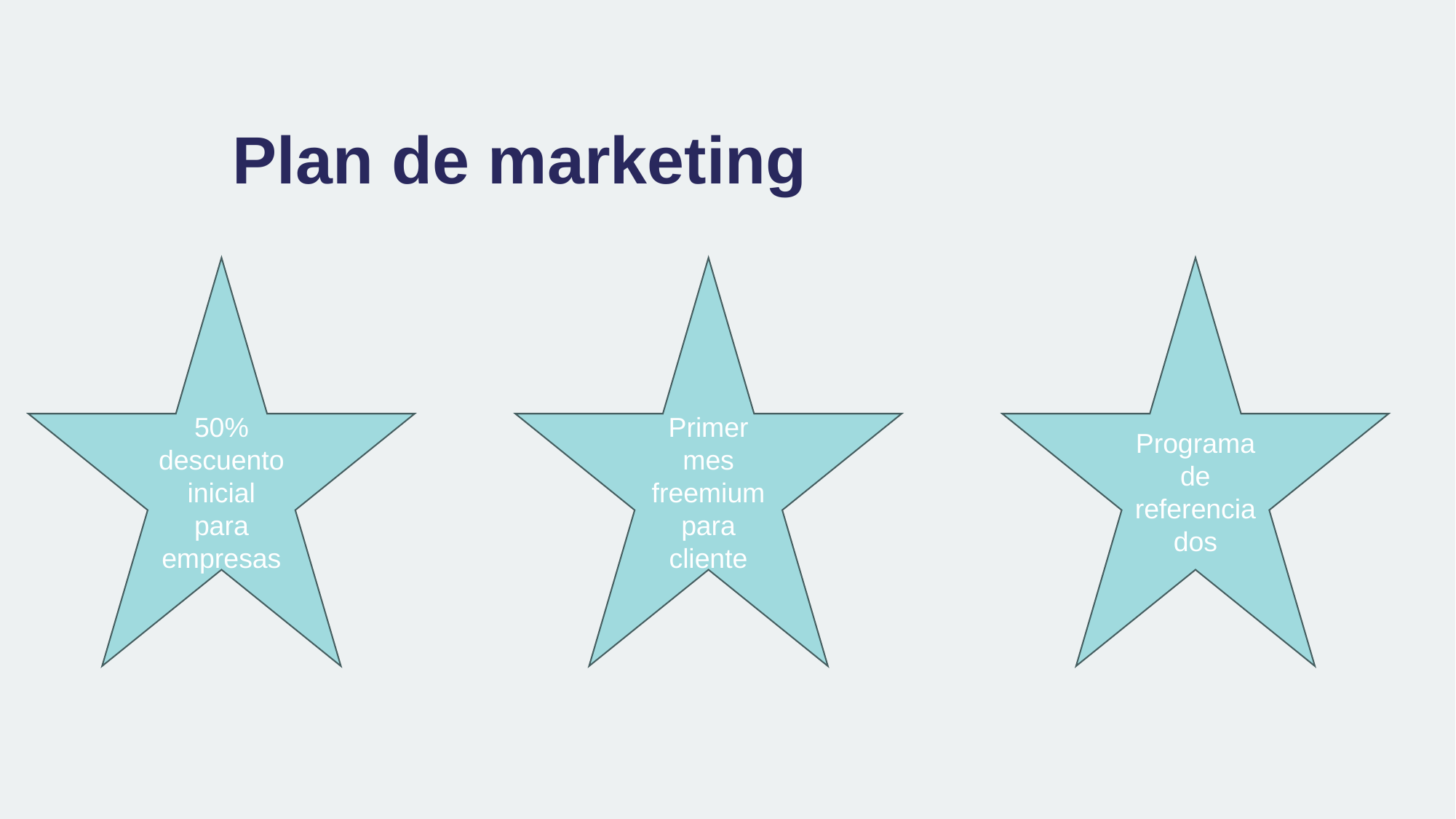

# Plan de marketing
50% descuento inicial para empresas
Primer mes freemium para cliente
Programa de referenciados